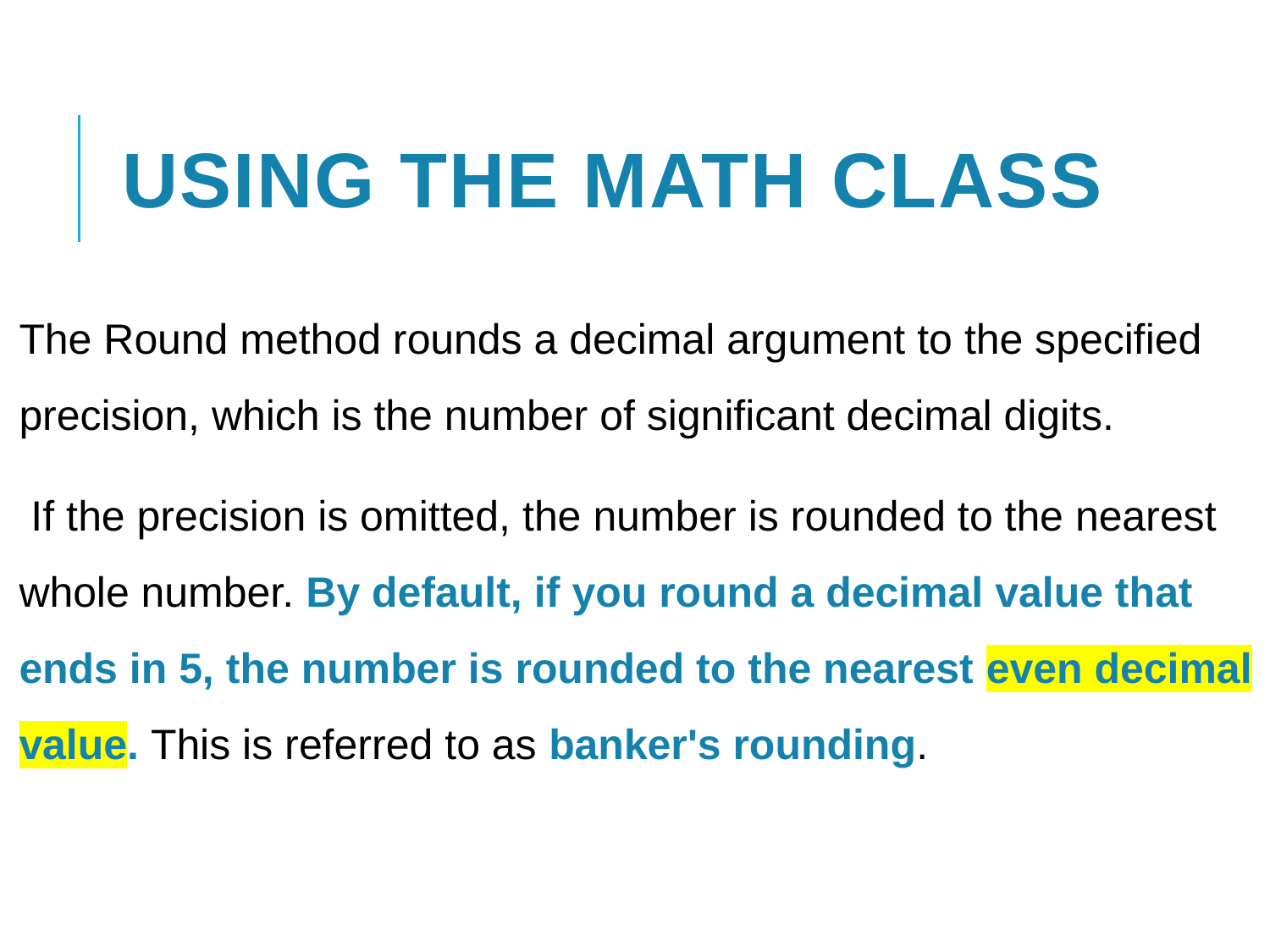

# Using the Math Class
The Round method rounds a decimal argument to the specified precision, which is the number of significant decimal digits.
 If the precision is omitted, the number is rounded to the nearest whole number. By default, if you round a decimal value that ends in 5, the number is rounded to the nearest even decimal value. This is referred to as banker's rounding.